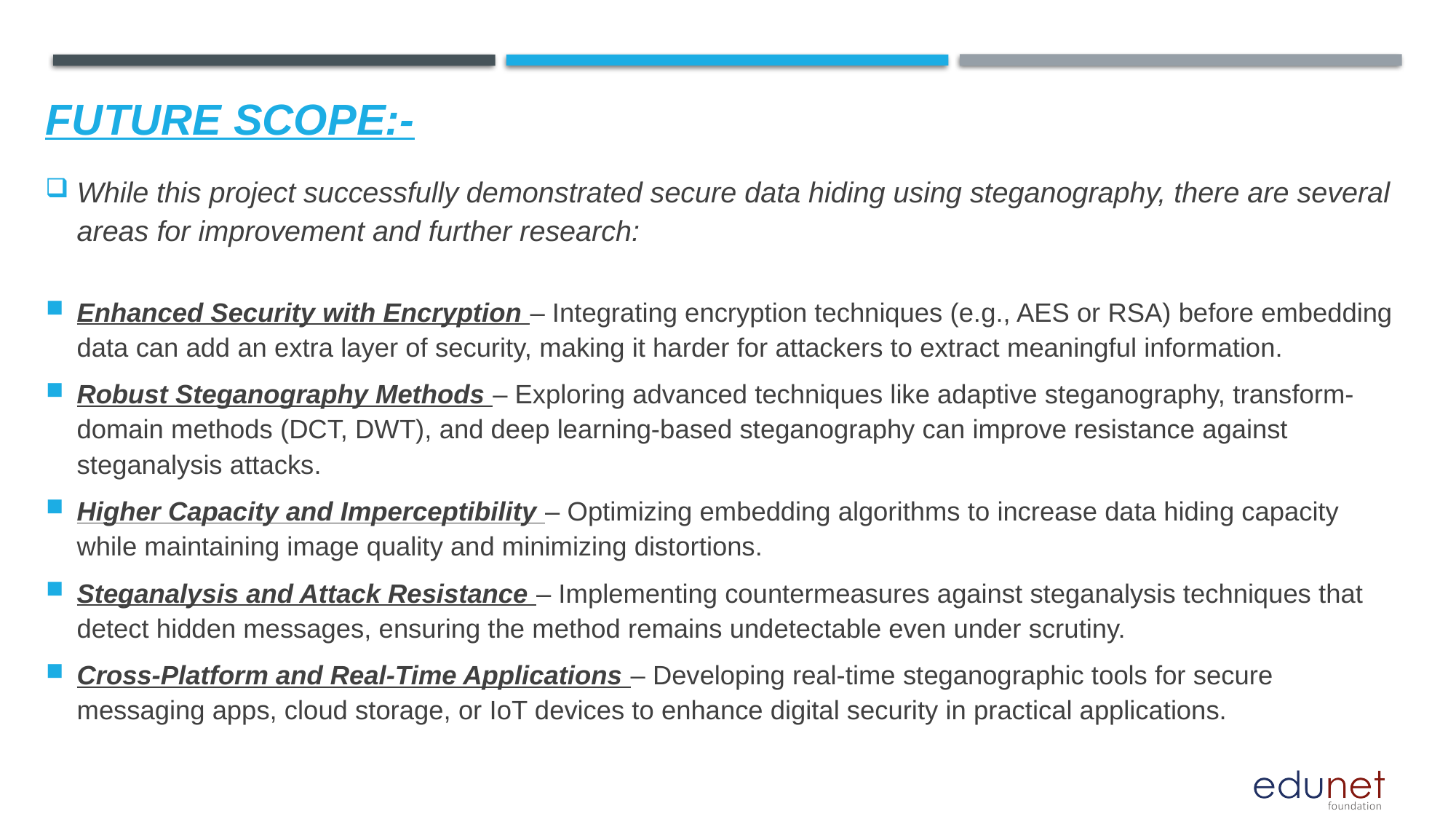

Future scope:-
While this project successfully demonstrated secure data hiding using steganography, there are several areas for improvement and further research:

Enhanced Security with Encryption – Integrating encryption techniques (e.g., AES or RSA) before embedding data can add an extra layer of security, making it harder for attackers to extract meaningful information.
Robust Steganography Methods – Exploring advanced techniques like adaptive steganography, transform-domain methods (DCT, DWT), and deep learning-based steganography can improve resistance against steganalysis attacks.
Higher Capacity and Imperceptibility – Optimizing embedding algorithms to increase data hiding capacity while maintaining image quality and minimizing distortions.
Steganalysis and Attack Resistance – Implementing countermeasures against steganalysis techniques that detect hidden messages, ensuring the method remains undetectable even under scrutiny.
Cross-Platform and Real-Time Applications – Developing real-time steganographic tools for secure messaging apps, cloud storage, or IoT devices to enhance digital security in practical applications.